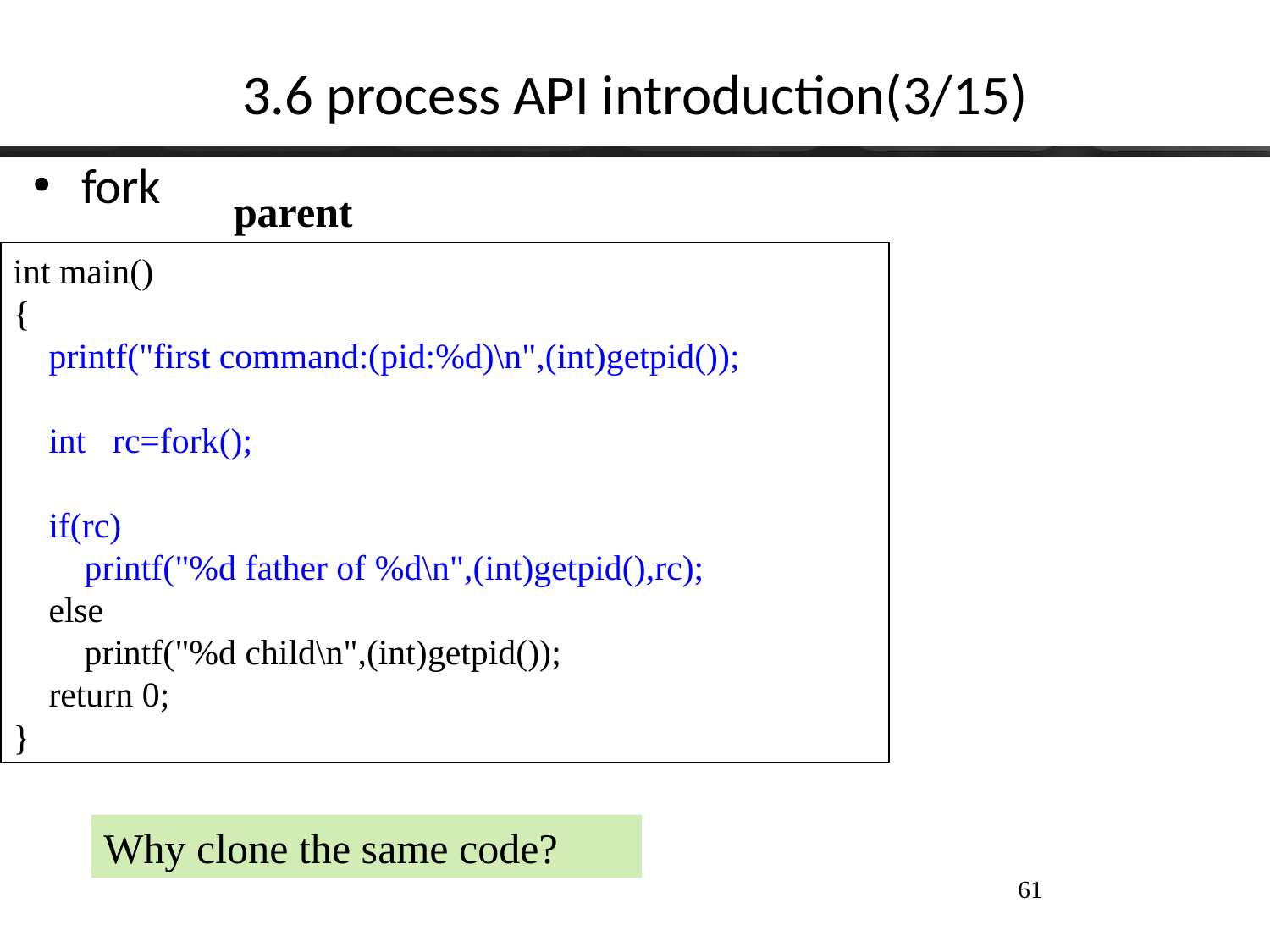

# 3.6 process API introduction(3/15)
fork

parent
int main()
{
    printf("first command:(pid:%d)\n",(int)getpid());

    int   rc=fork();

    if(rc)
        printf("%d father of %d\n",(int)getpid(),rc);
    else
        printf("%d child\n",(int)getpid());
    return 0;
}
Why clone the same code?
61